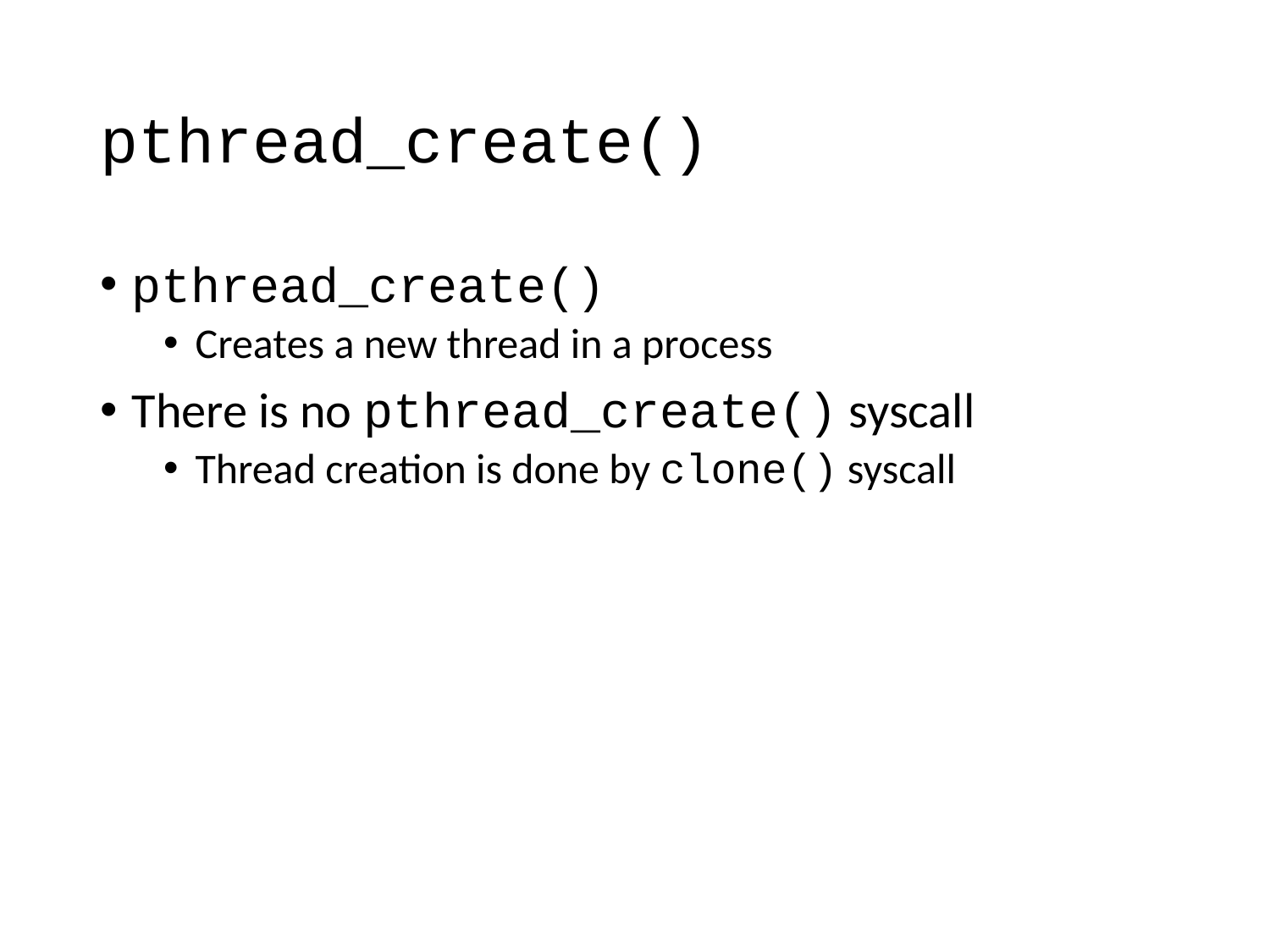

# pthread_create()
pthread_create()
Creates a new thread in a process
There is no pthread_create() syscall
Thread creation is done by clone() syscall